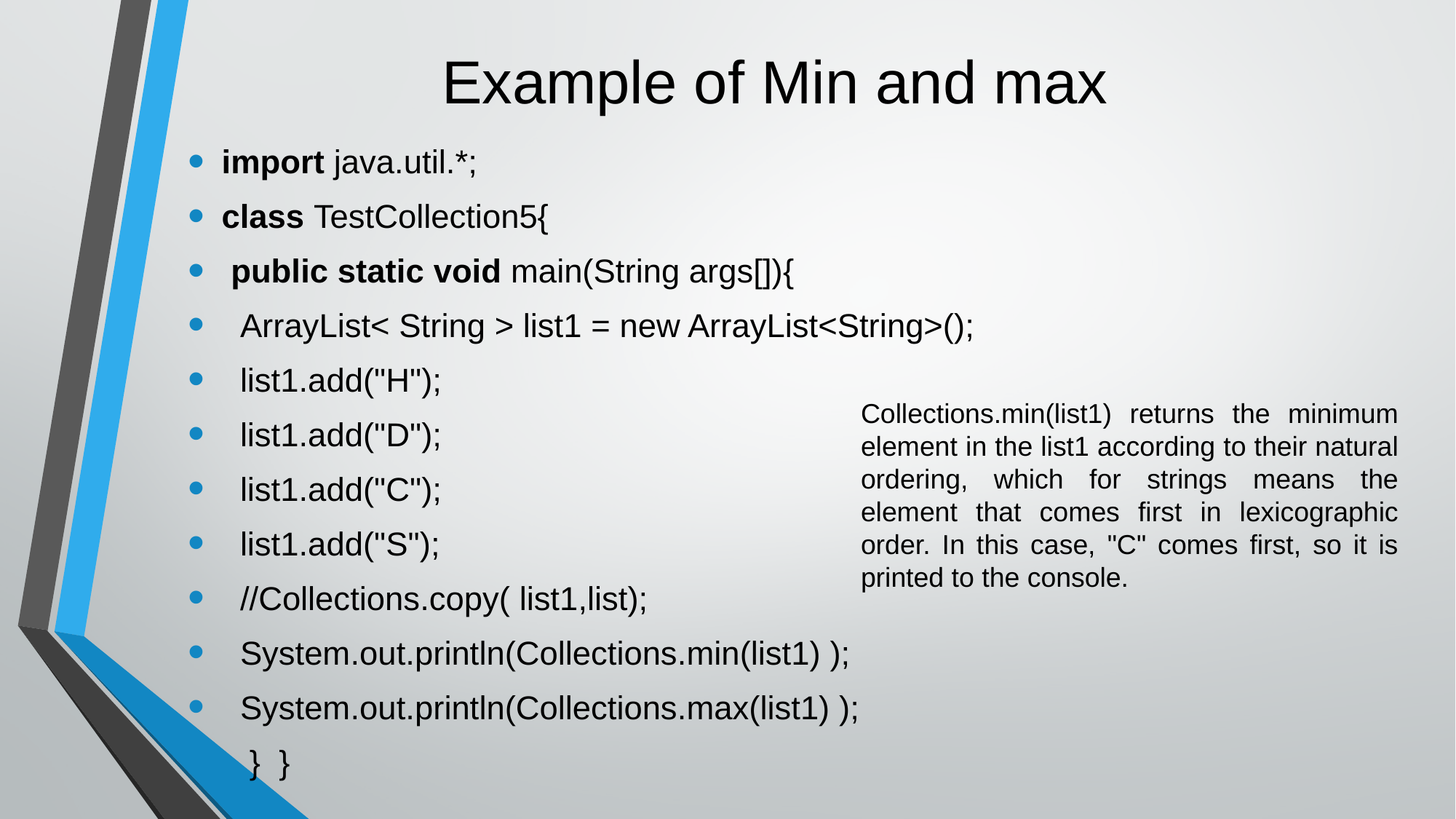

# Example of Min and max
import java.util.*;
class TestCollection5{
 public static void main(String args[]){
  ArrayList< String > list1 = new ArrayList<String>();
  list1.add("H");
  list1.add("D");
  list1.add("C");
  list1.add("S");
  //Collections.copy( list1,list);
  System.out.println(Collections.min(list1) );
  System.out.println(Collections.max(list1) );
   }  }
Collections.min(list1) returns the minimum element in the list1 according to their natural ordering, which for strings means the element that comes first in lexicographic order. In this case, "C" comes first, so it is printed to the console.